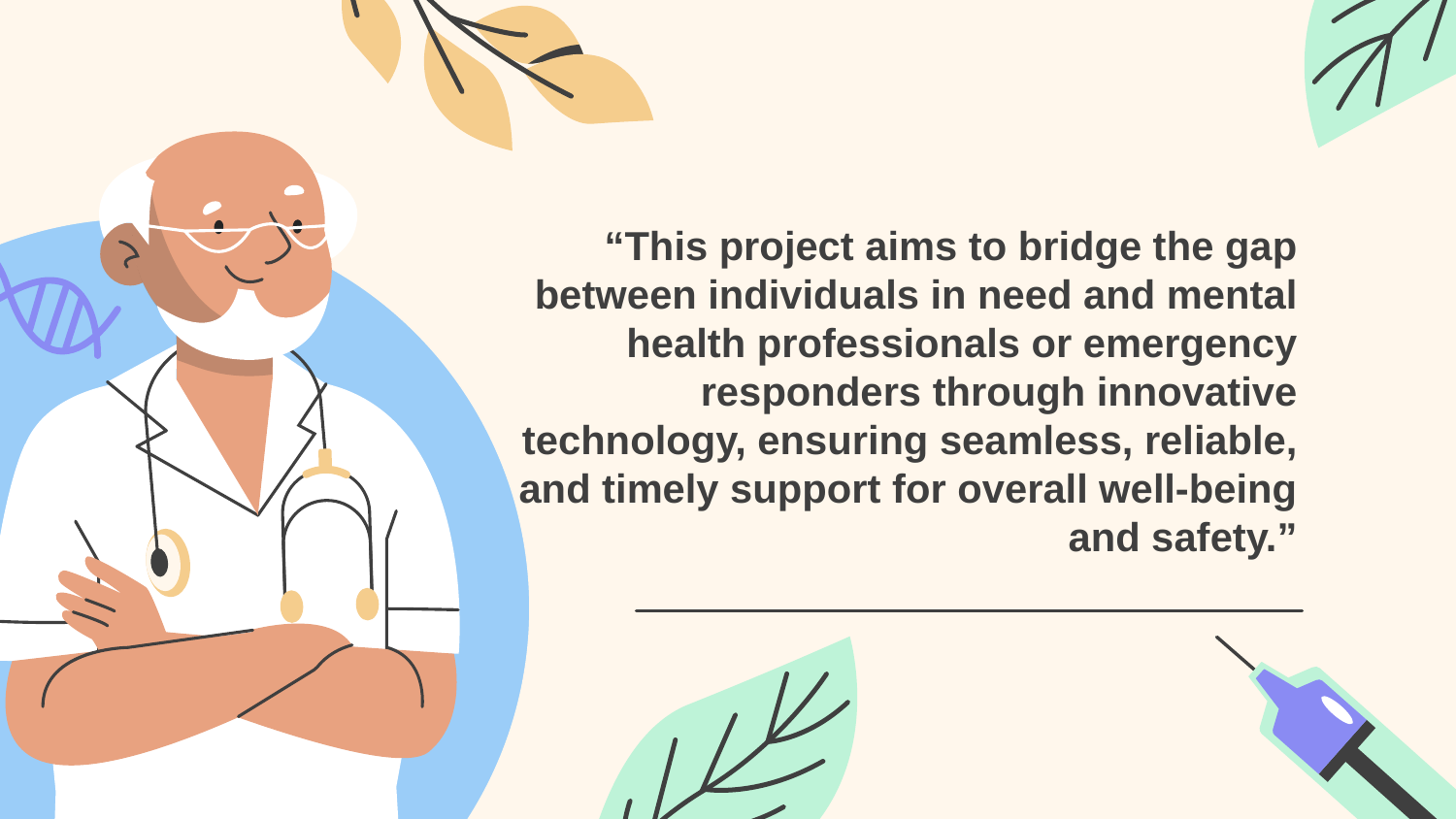

# “This project aims to bridge the gap between individuals in need and mental health professionals or emergency responders through innovative technology, ensuring seamless, reliable, and timely support for overall well-being and safety.”